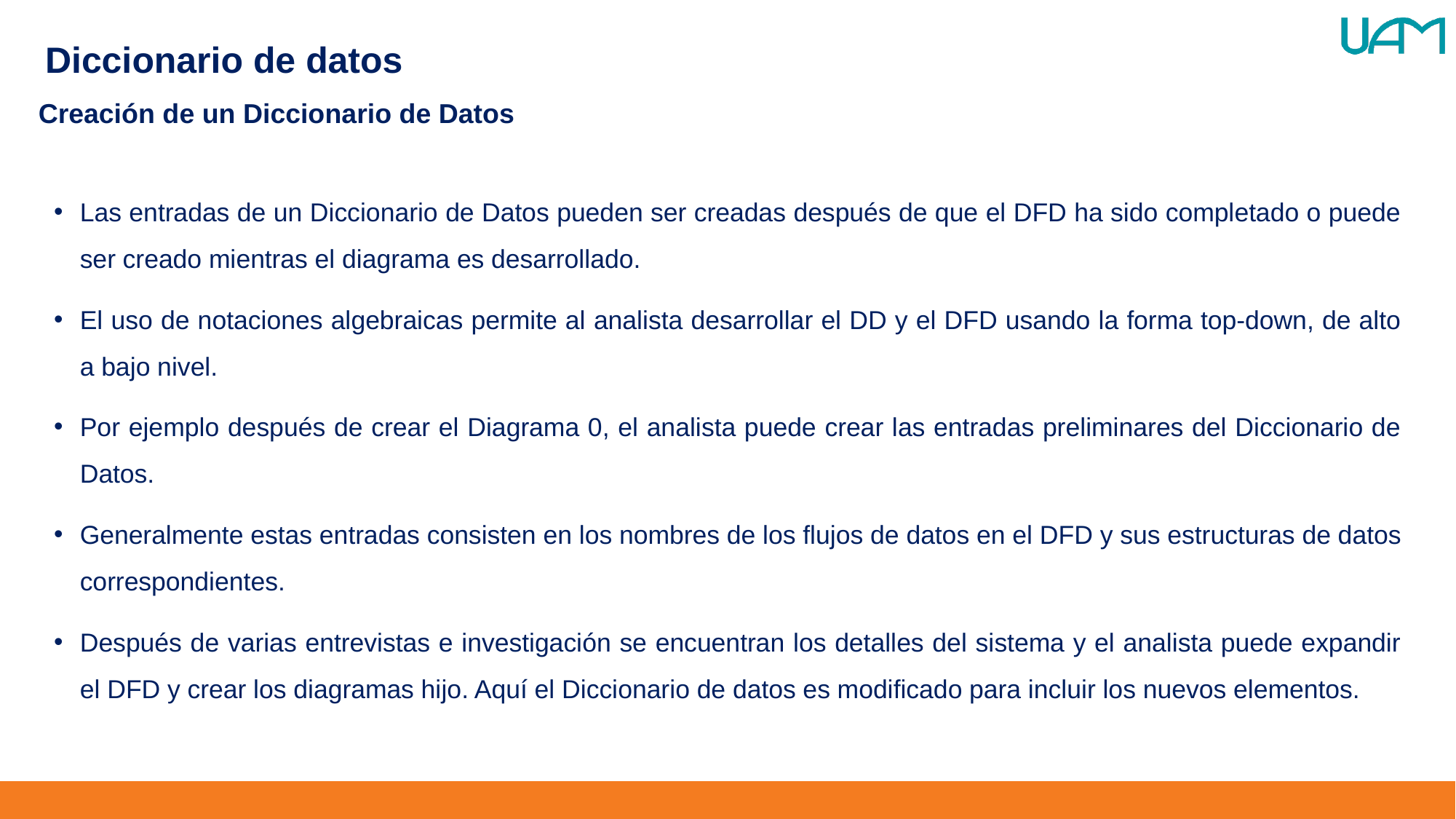

Diccionario de datos
Creación de un Diccionario de Datos
Las entradas de un Diccionario de Datos pueden ser creadas después de que el DFD ha sido completado o puede ser creado mientras el diagrama es desarrollado.
El uso de notaciones algebraicas permite al analista desarrollar el DD y el DFD usando la forma top-down, de alto a bajo nivel.
Por ejemplo después de crear el Diagrama 0, el analista puede crear las entradas preliminares del Diccionario de Datos.
Generalmente estas entradas consisten en los nombres de los flujos de datos en el DFD y sus estructuras de datos correspondientes.
Después de varias entrevistas e investigación se encuentran los detalles del sistema y el analista puede expandir el DFD y crear los diagramas hijo. Aquí el Diccionario de datos es modificado para incluir los nuevos elementos.